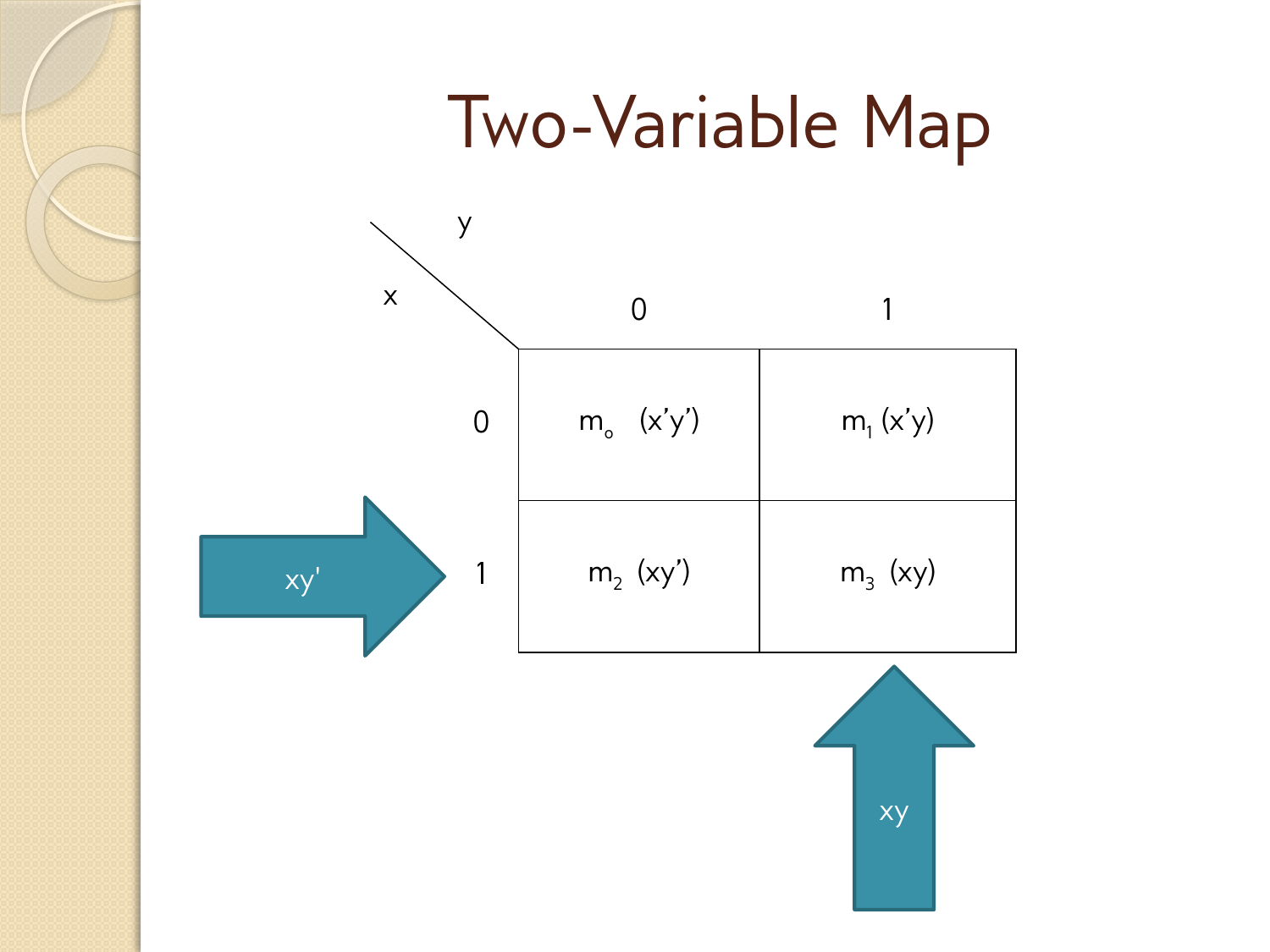

# Two-Variable Map
|  | y |  |  |
| --- | --- | --- | --- |
| x |  | 0 | 1 |
|  | 0 | mo (x’y’) | m1 (x’y) |
|  | 1 | m2 (xy’) | m3 (xy) |
xy'
xy